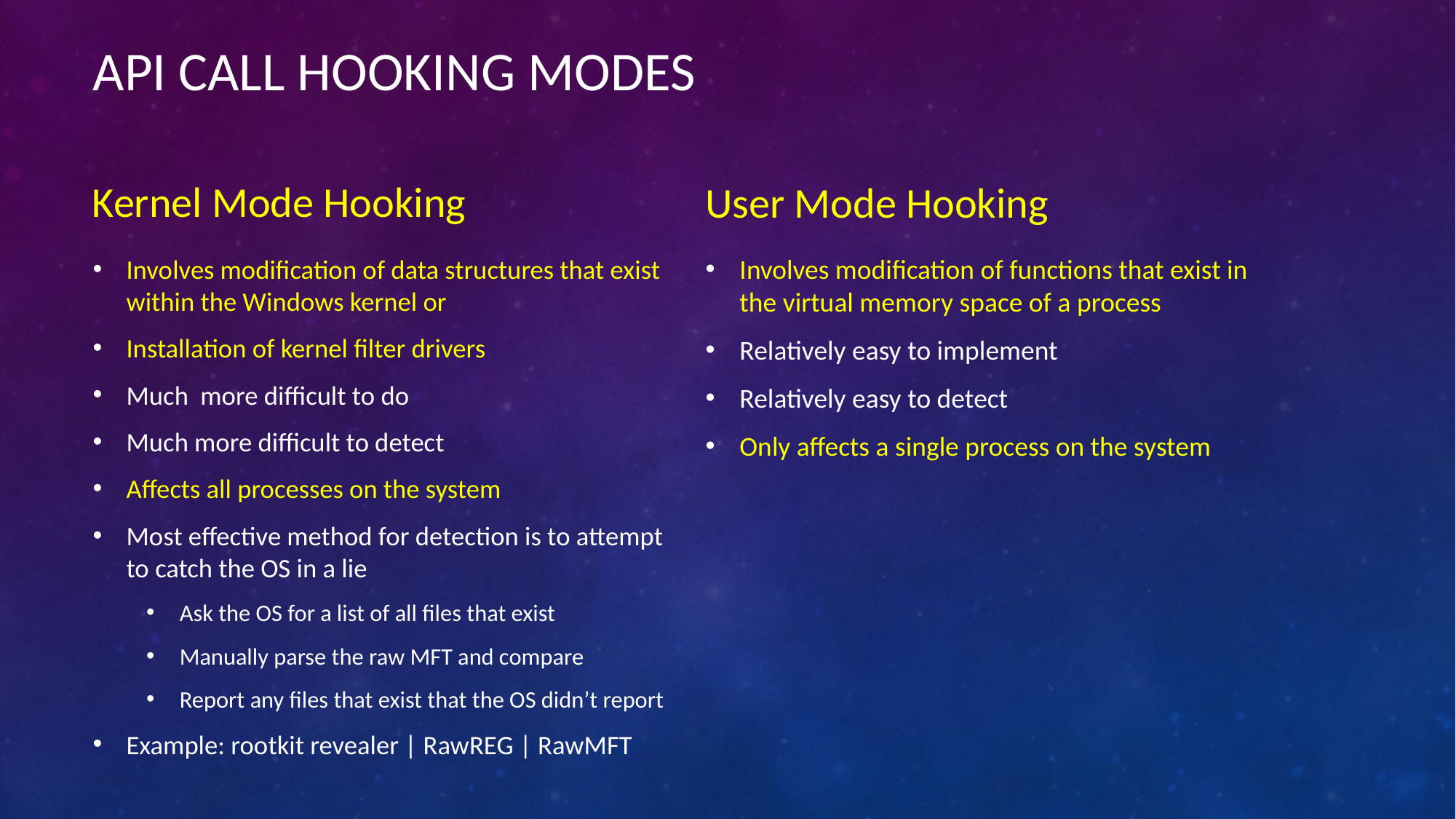

# API Call Hooking Modes
Kernel Mode Hooking
User Mode Hooking
Involves modification of data structures that exist within the Windows kernel or
Installation of kernel filter drivers
Much  more difficult to do
Much more difficult to detect
Affects all processes on the system
Most effective method for detection is to attempt to catch the OS in a lie
Ask the OS for a list of all files that exist
Manually parse the raw MFT and compare
Report any files that exist that the OS didn’t report
Example: rootkit revealer | RawREG | RawMFT
Involves modification of functions that exist in the virtual memory space of a process
Relatively easy to implement
Relatively easy to detect
Only affects a single process on the system